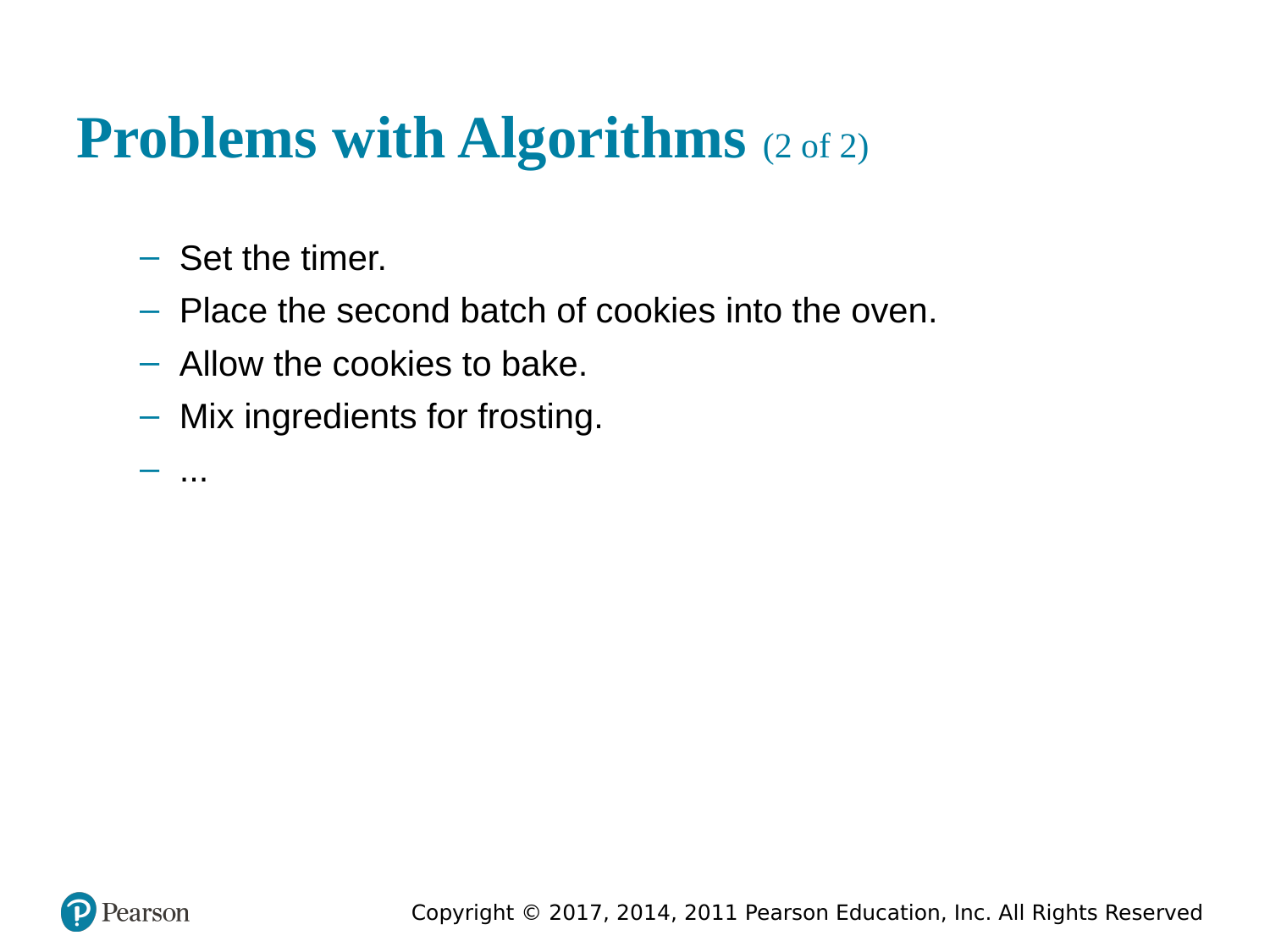

# Problems with Algorithms (2 of 2)
Set the timer.
Place the second batch of cookies into the oven.
Allow the cookies to bake.
Mix ingredients for frosting.
...